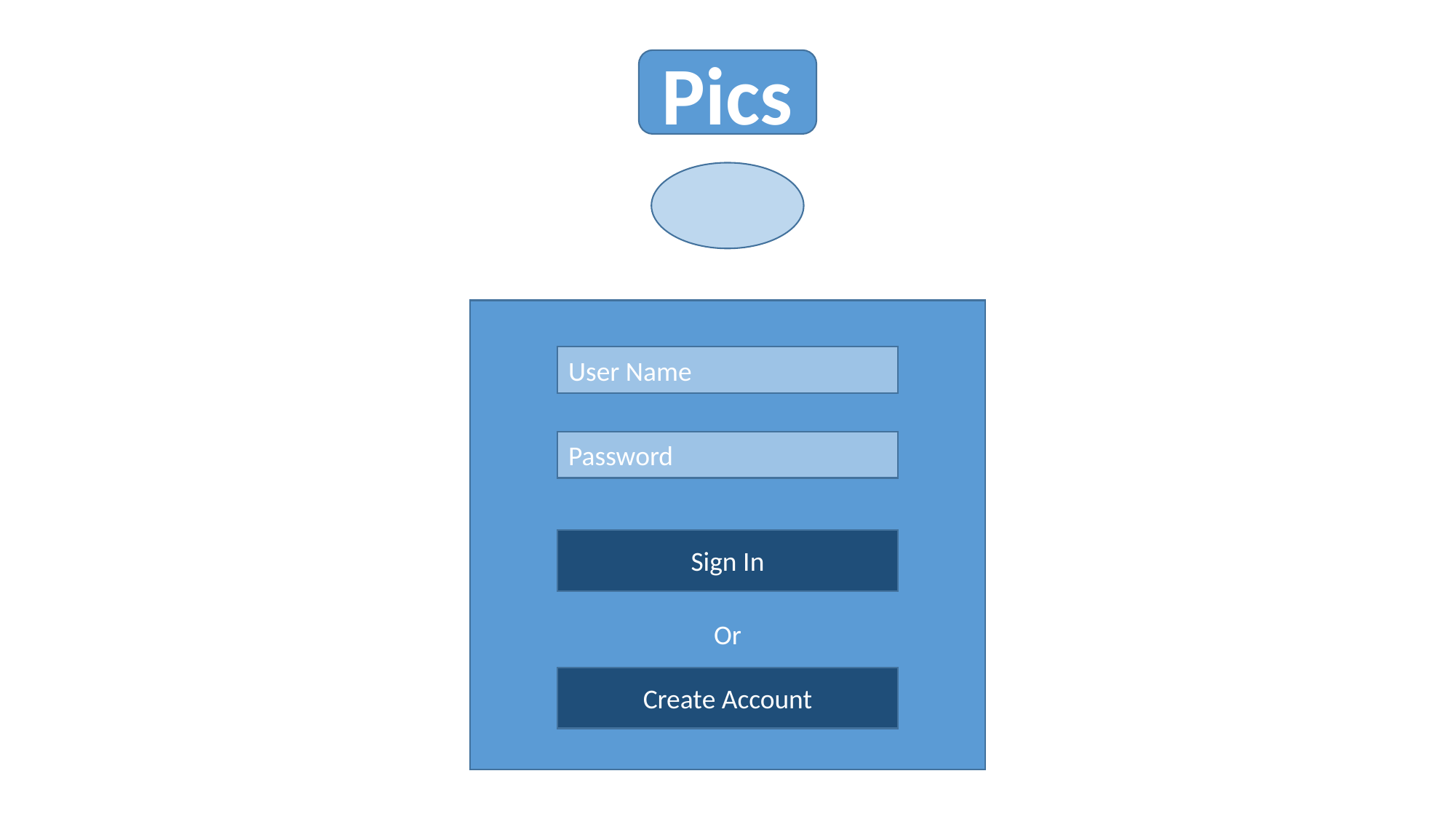

Pics

User Name
Password
Sign In
Or
Create Account